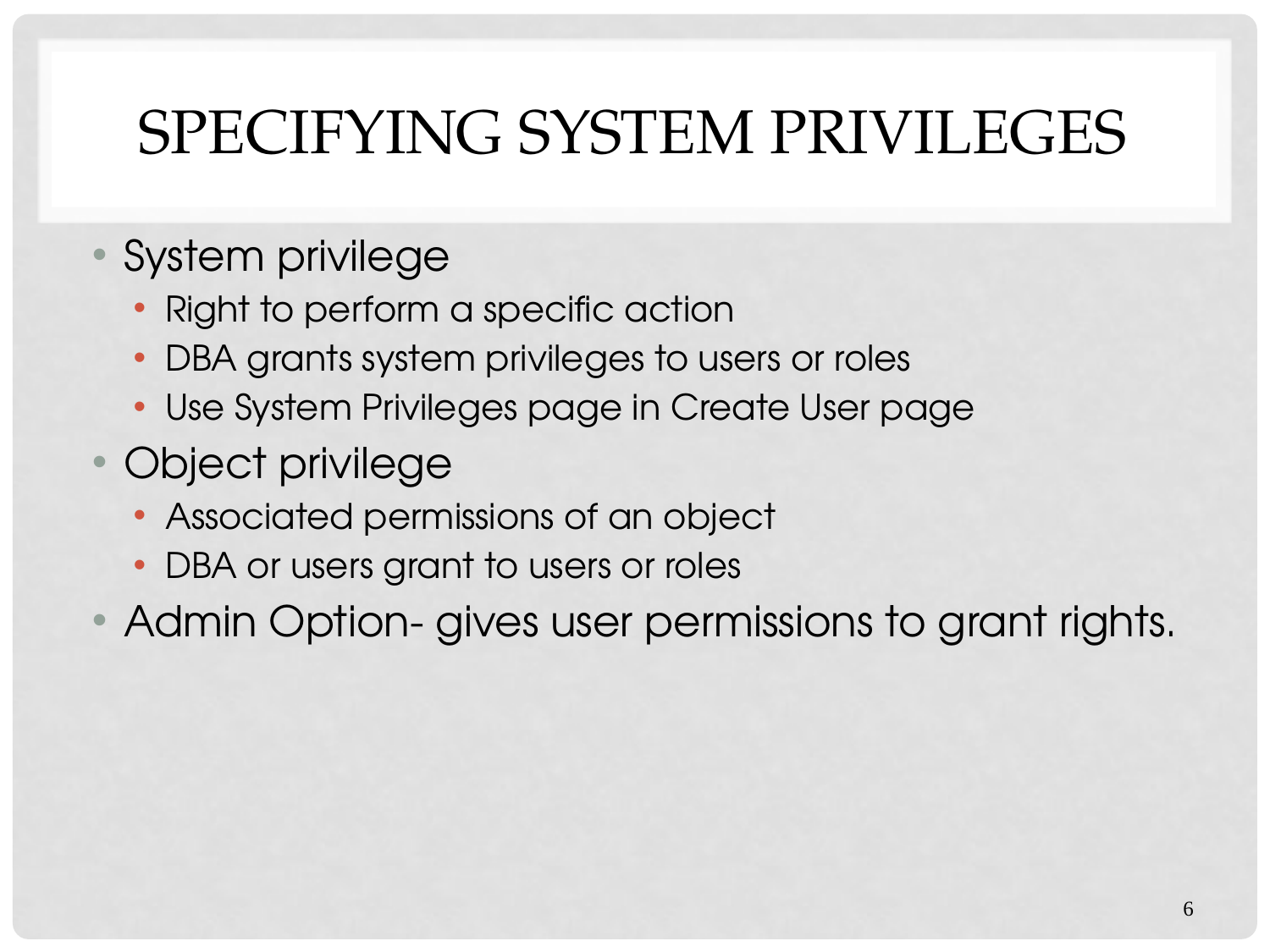

# Specifying System Privileges
System privilege
Right to perform a specific action
DBA grants system privileges to users or roles
Use System Privileges page in Create User page
Object privilege
Associated permissions of an object
DBA or users grant to users or roles
Admin Option- gives user permissions to grant rights.

6